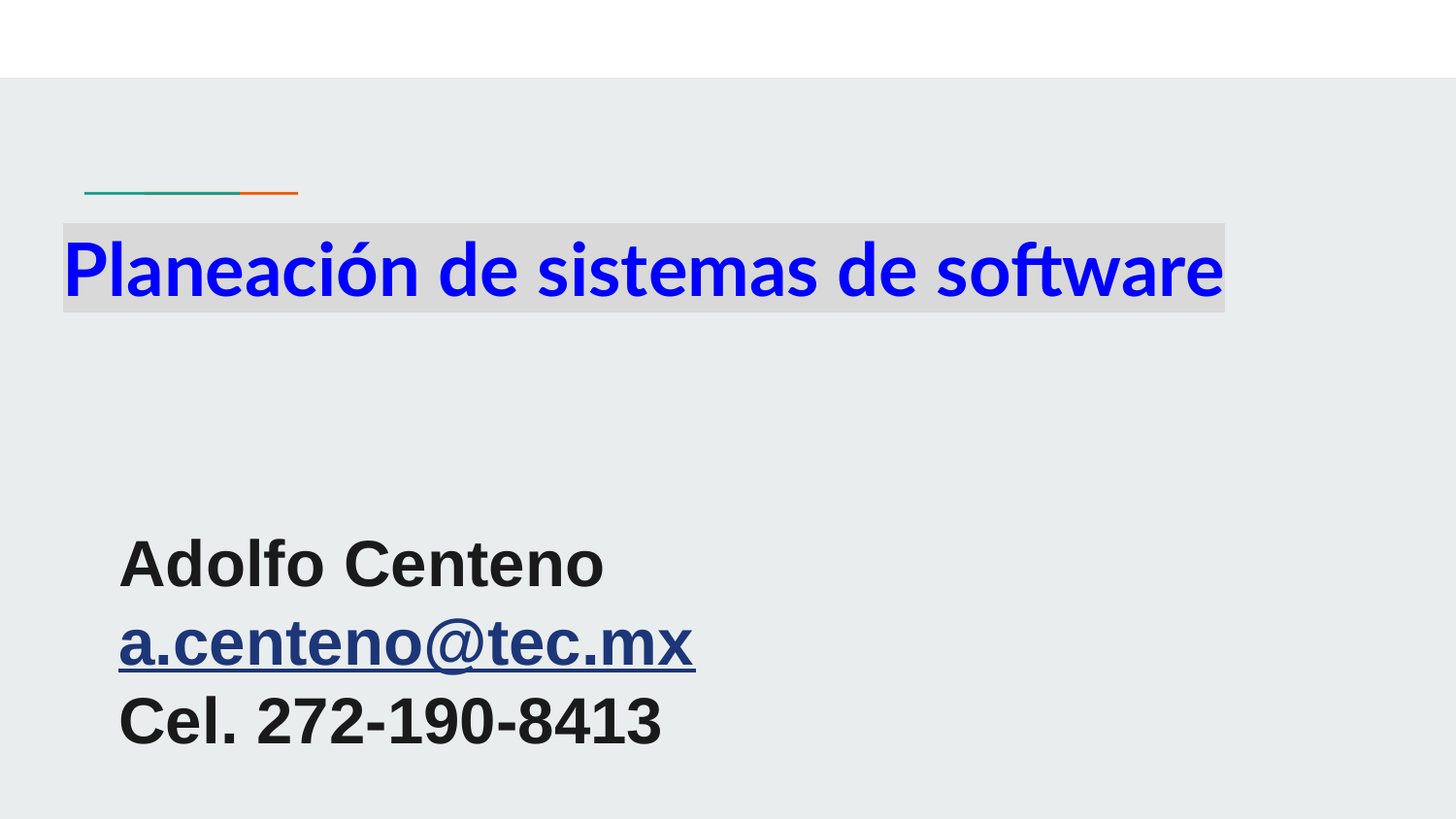

Planeación de sistemas de software
# Adolfo Centeno
a.centeno@tec.mx
Cel. 272-190-8413